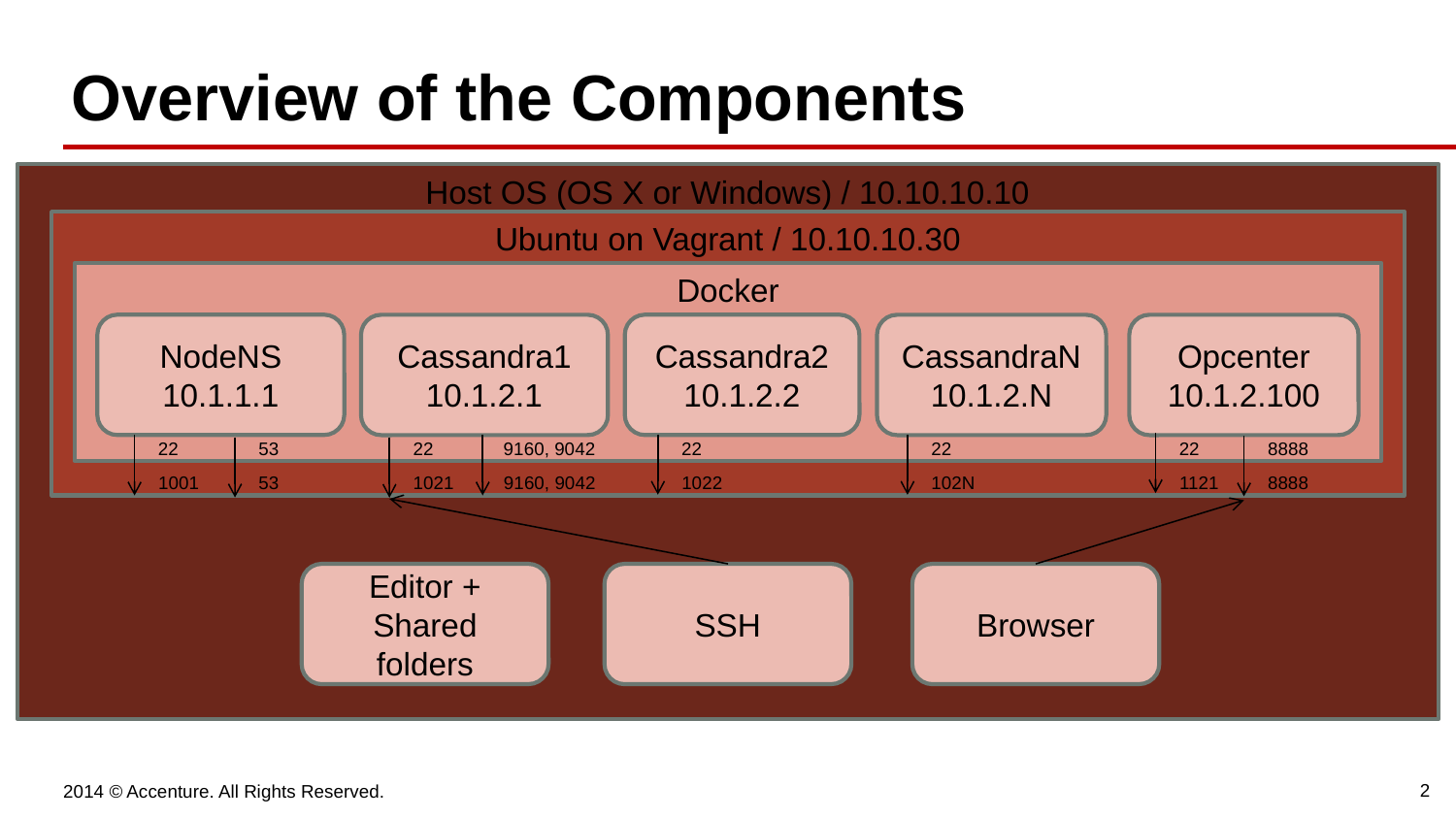

# Overview of the Components
Host OS (OS X or Windows) / 10.10.10.10
Ubuntu on Vagrant / 10.10.10.30
Docker
Cassandra2
10.1.2.2
NodeNS
10.1.1.1
Cassandra1
10.1.2.1
CassandraN
10.1.2.N
Opcenter
10.1.2.100
22
1121
22
1021
8888
8888
9160, 9042
9160, 9042
22
102N
22
1001
53
53
22
1022
Editor +
Shared folders
SSH
Browser